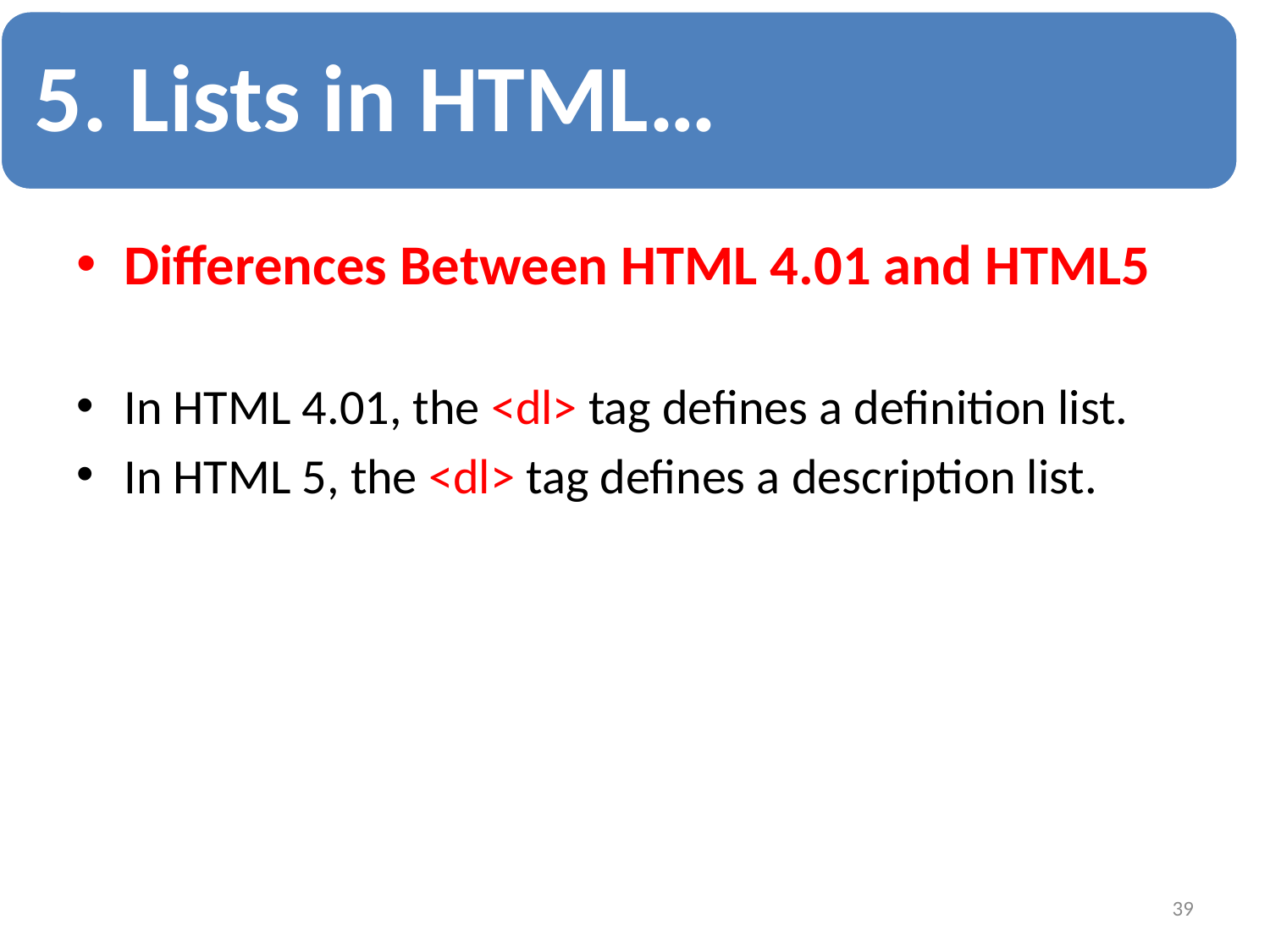

5. Lists in HTML…
Differences Between HTML 4.01 and HTML5

In HTML 4.01, the <dl> tag defines a definition list.
In HTML 5, the <dl> tag defines a description list.
39